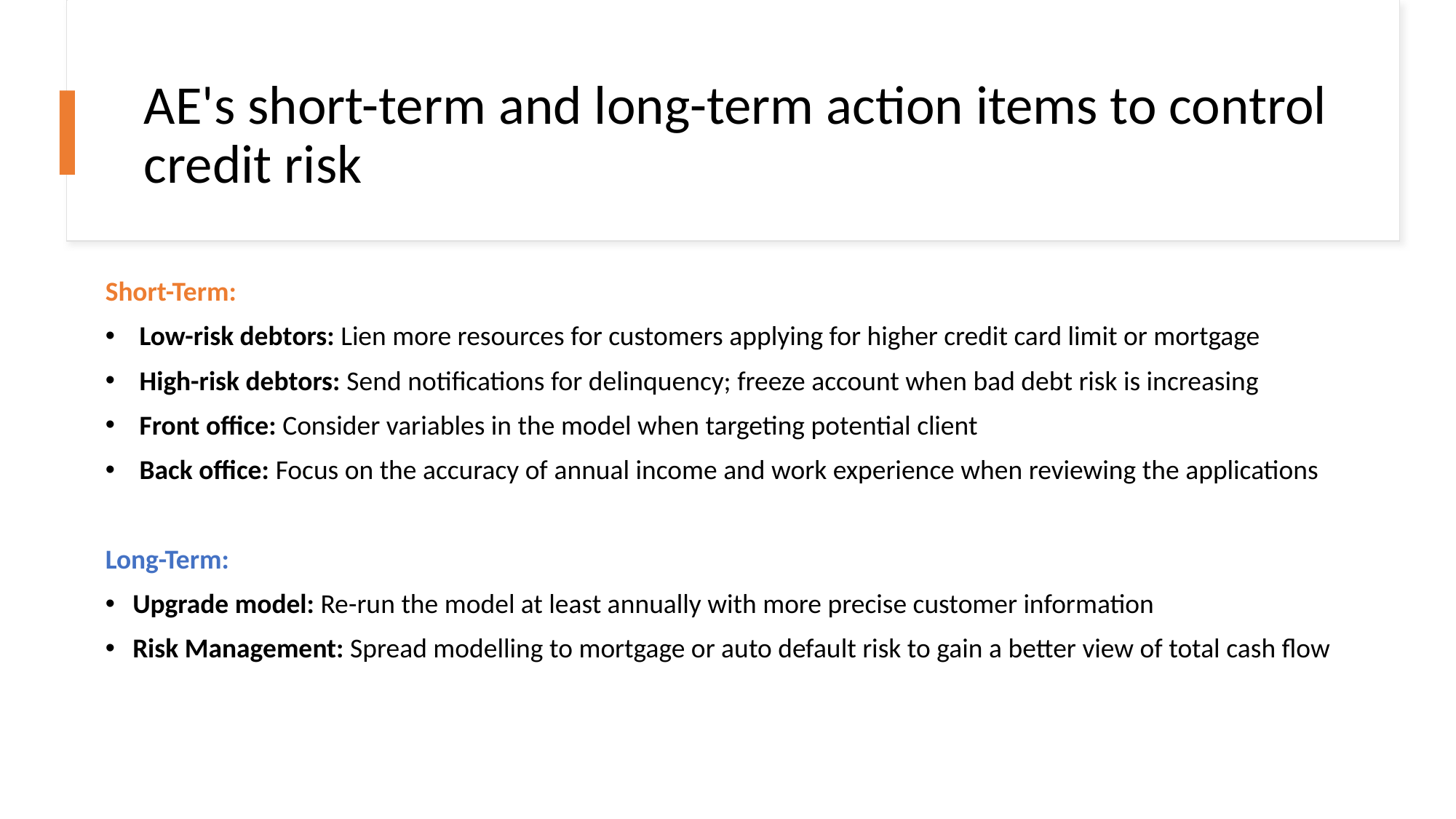

# AE's short-term and long-term action items to control credit risk

Short-Term:
Low-risk debtors: Lien more resources for customers applying for higher credit card limit or mortgage
High-risk debtors: Send notifications for delinquency; freeze account when bad debt risk is increasing
Front office: Consider variables in the model when targeting potential client
Back office: Focus on the accuracy of annual income and work experience when reviewing the applications

Long-Term:
Upgrade model: Re-run the model at least annually with more precise customer information
Risk Management: Spread modelling to mortgage or auto default risk to gain a better view of total cash flow